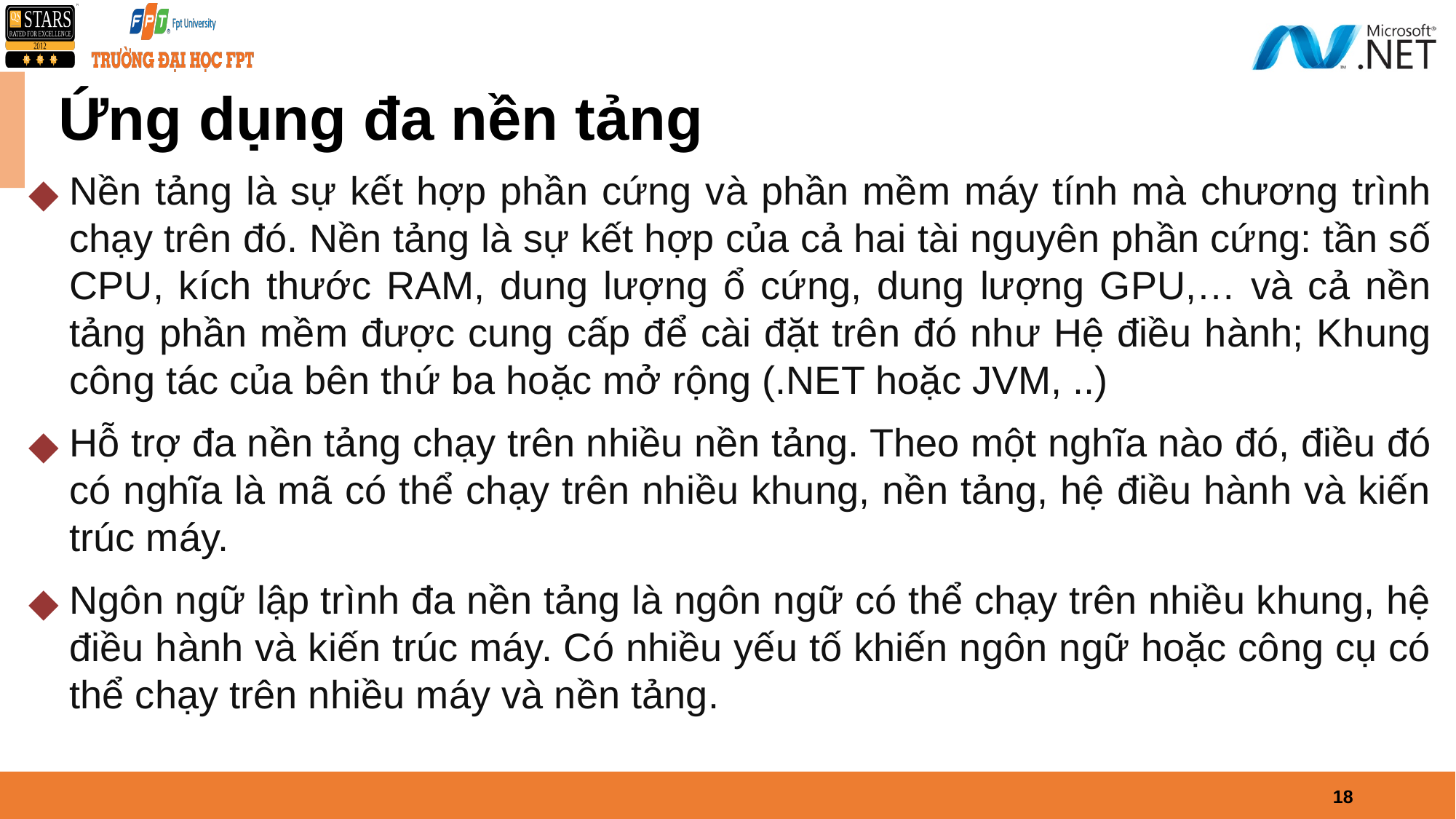

# Ứng dụng đa nền tảng
Nền tảng là sự kết hợp phần cứng và phần mềm máy tính mà chương trình chạy trên đó. Nền tảng là sự kết hợp của cả hai tài nguyên phần cứng: tần số CPU, kích thước RAM, dung lượng ổ cứng, dung lượng GPU,… và cả nền tảng phần mềm được cung cấp để cài đặt trên đó như Hệ điều hành; Khung công tác của bên thứ ba hoặc mở rộng (.NET hoặc JVM, ..)
Hỗ trợ đa nền tảng chạy trên nhiều nền tảng. Theo một nghĩa nào đó, điều đó có nghĩa là mã có thể chạy trên nhiều khung, nền tảng, hệ điều hành và kiến trúc máy.
Ngôn ngữ lập trình đa nền tảng là ngôn ngữ có thể chạy trên nhiều khung, hệ điều hành và kiến trúc máy. Có nhiều yếu tố khiến ngôn ngữ hoặc công cụ có thể chạy trên nhiều máy và nền tảng.
18